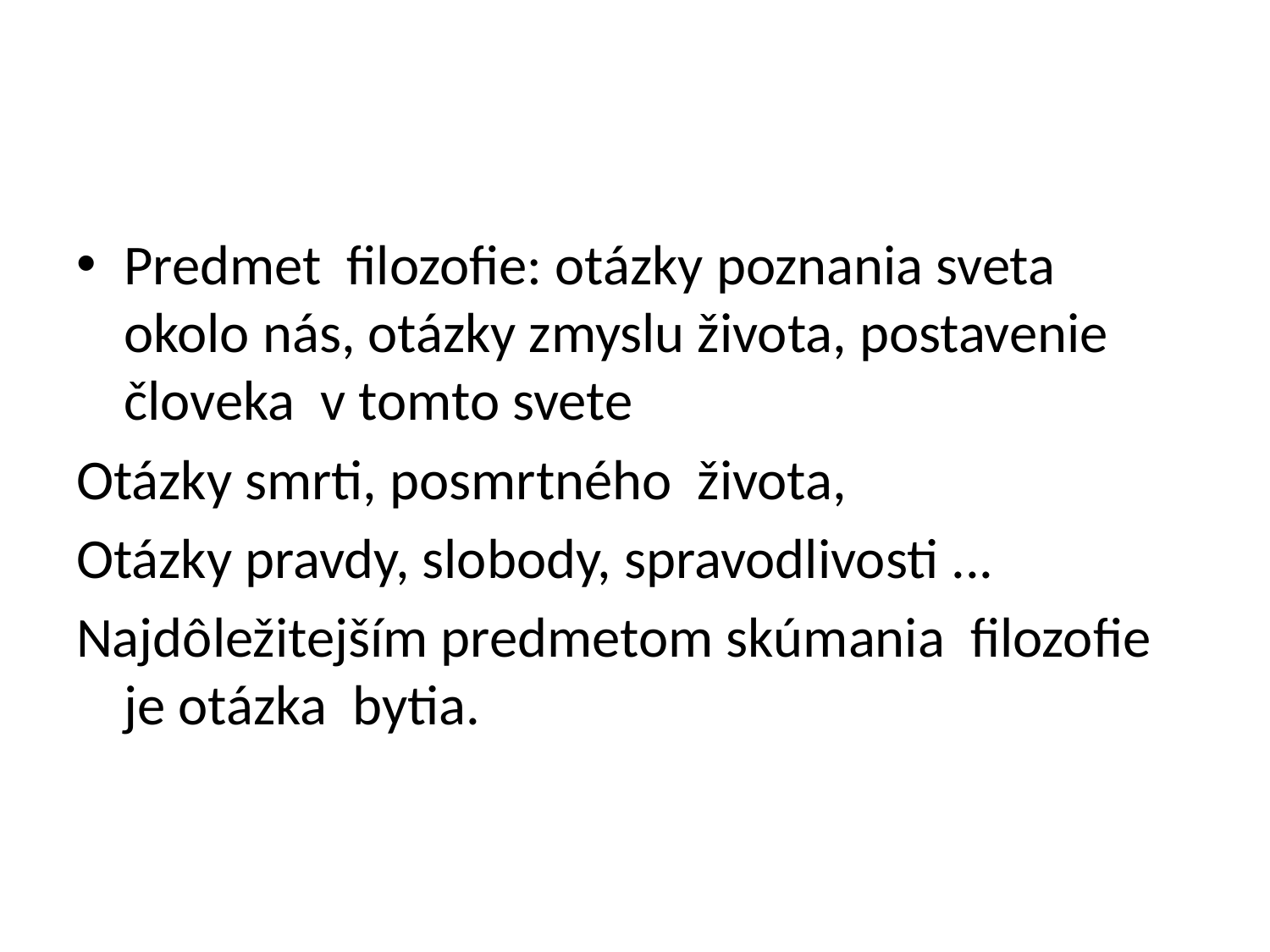

#
Predmet  filozofie: otázky poznania sveta  okolo nás, otázky zmyslu života, postavenie  človeka  v tomto svete
Otázky smrti, posmrtného  života,
Otázky pravdy, slobody, spravodlivosti ...
Najdôležitejším predmetom skúmania  filozofie je otázka  bytia.